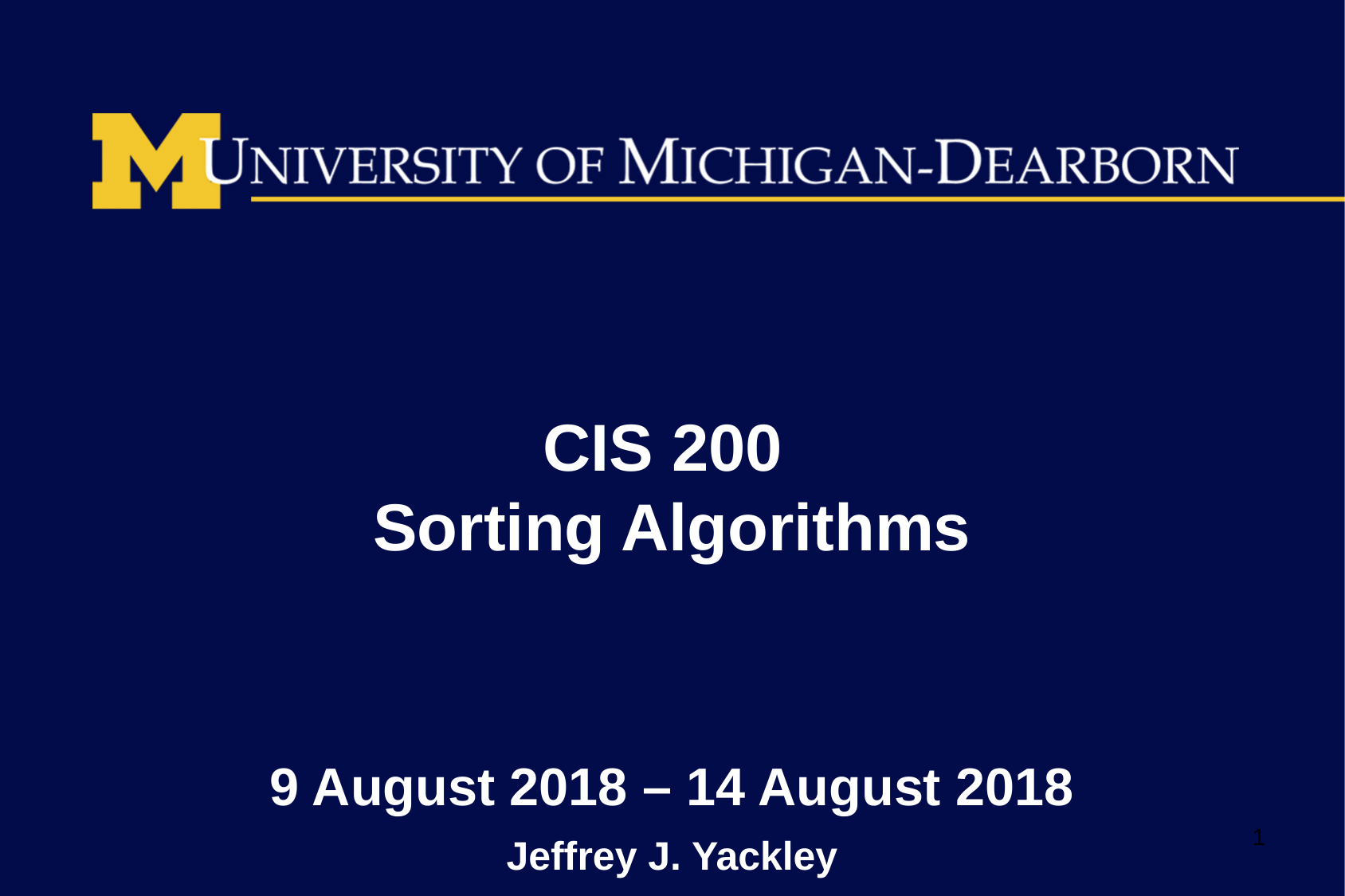

# CIS 200 Sorting Algorithms

9 August 2018 – 14 August 2018
Jeffrey J. Yackley
1